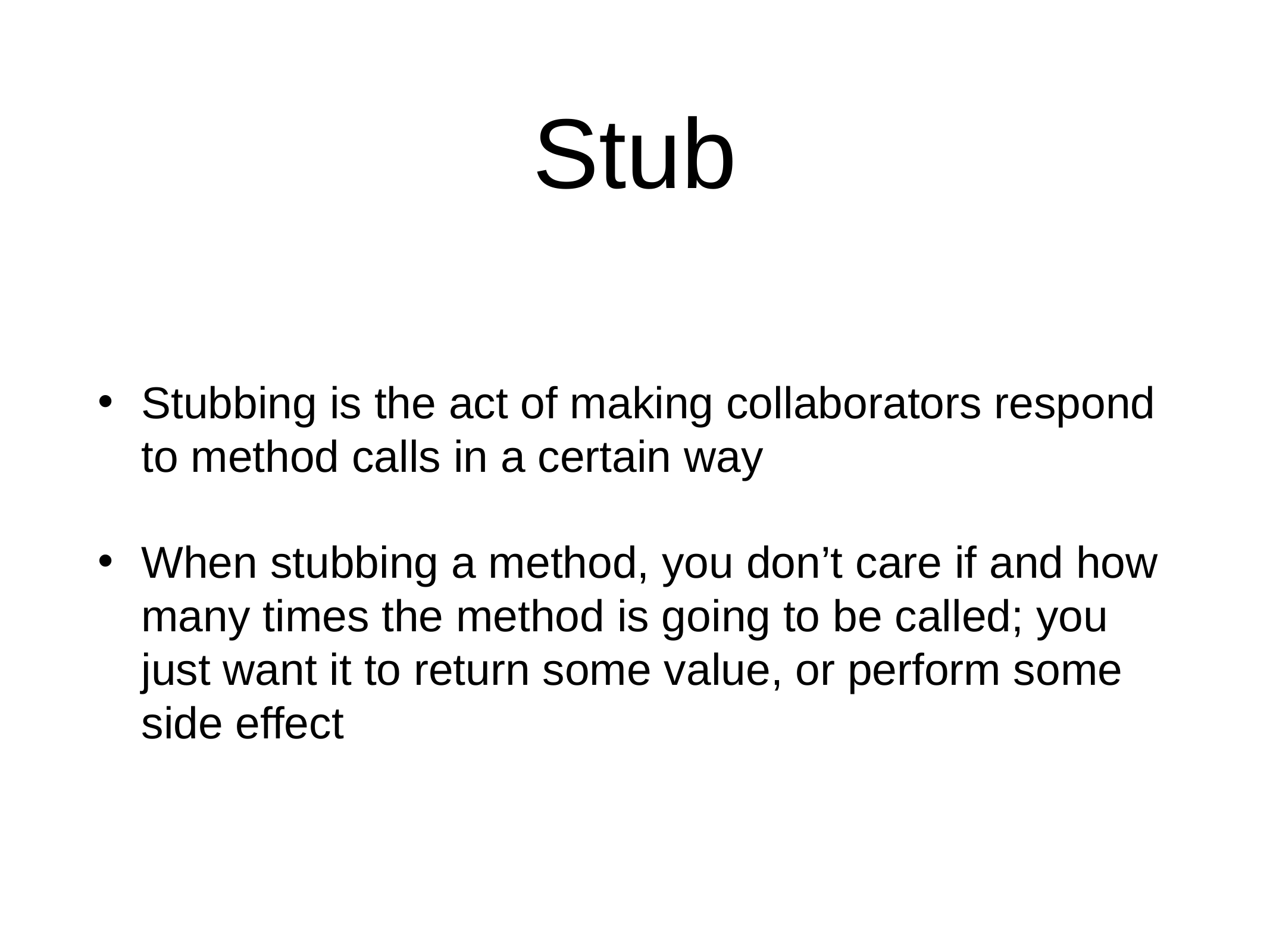

# Stub
Stubbing is the act of making collaborators respond to method calls in a certain way
When stubbing a method, you don’t care if and how many times the method is going to be called; you just want it to return some value, or perform some side effect